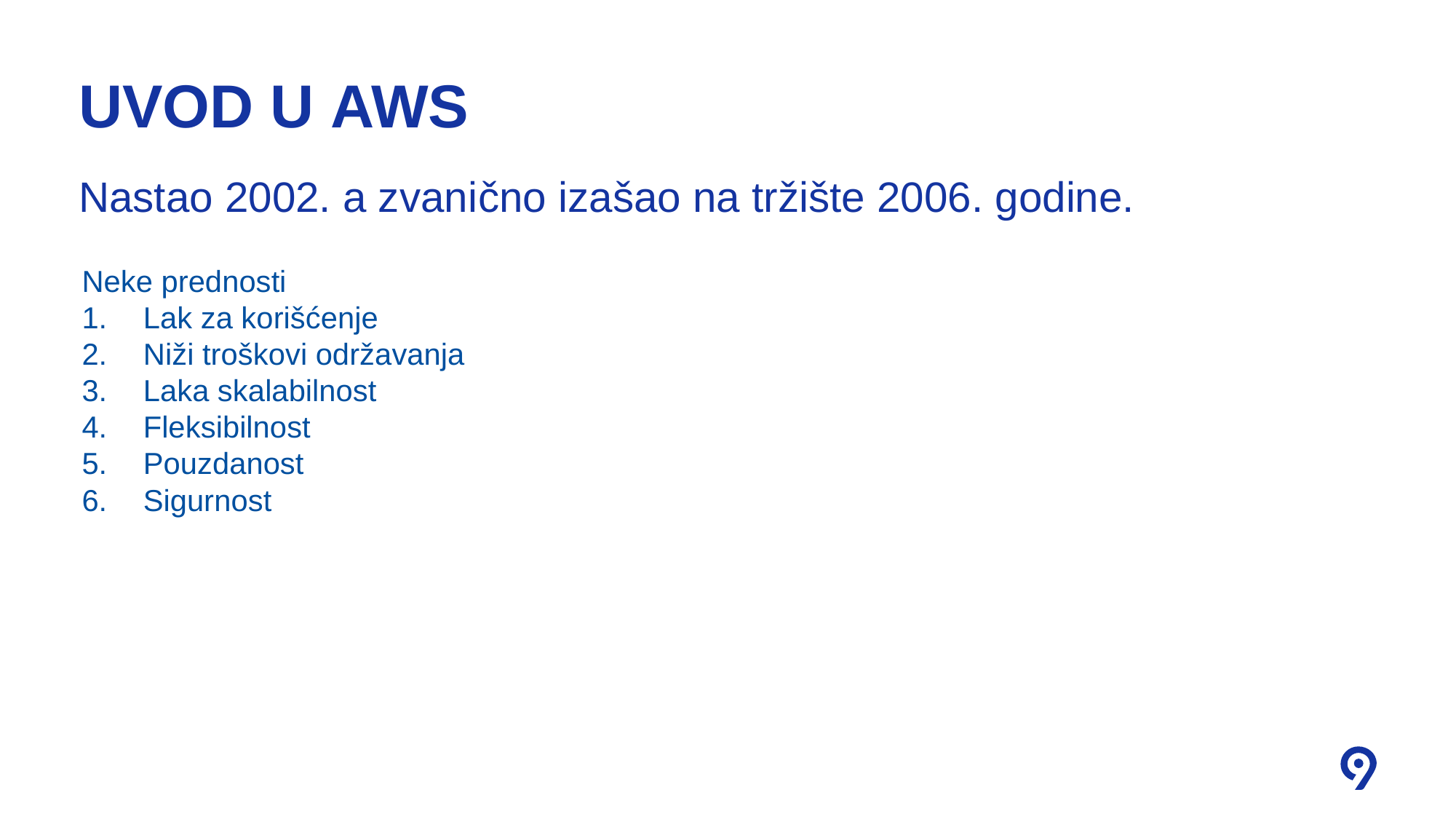

# Uvod u AWS
Nastao 2002. a zvanično izašao na tržište 2006. godine.

Neke prednosti
Lak za korišćenje
Niži troškovi održavanja
Laka skalabilnost
Fleksibilnost
Pouzdanost
Sigurnost